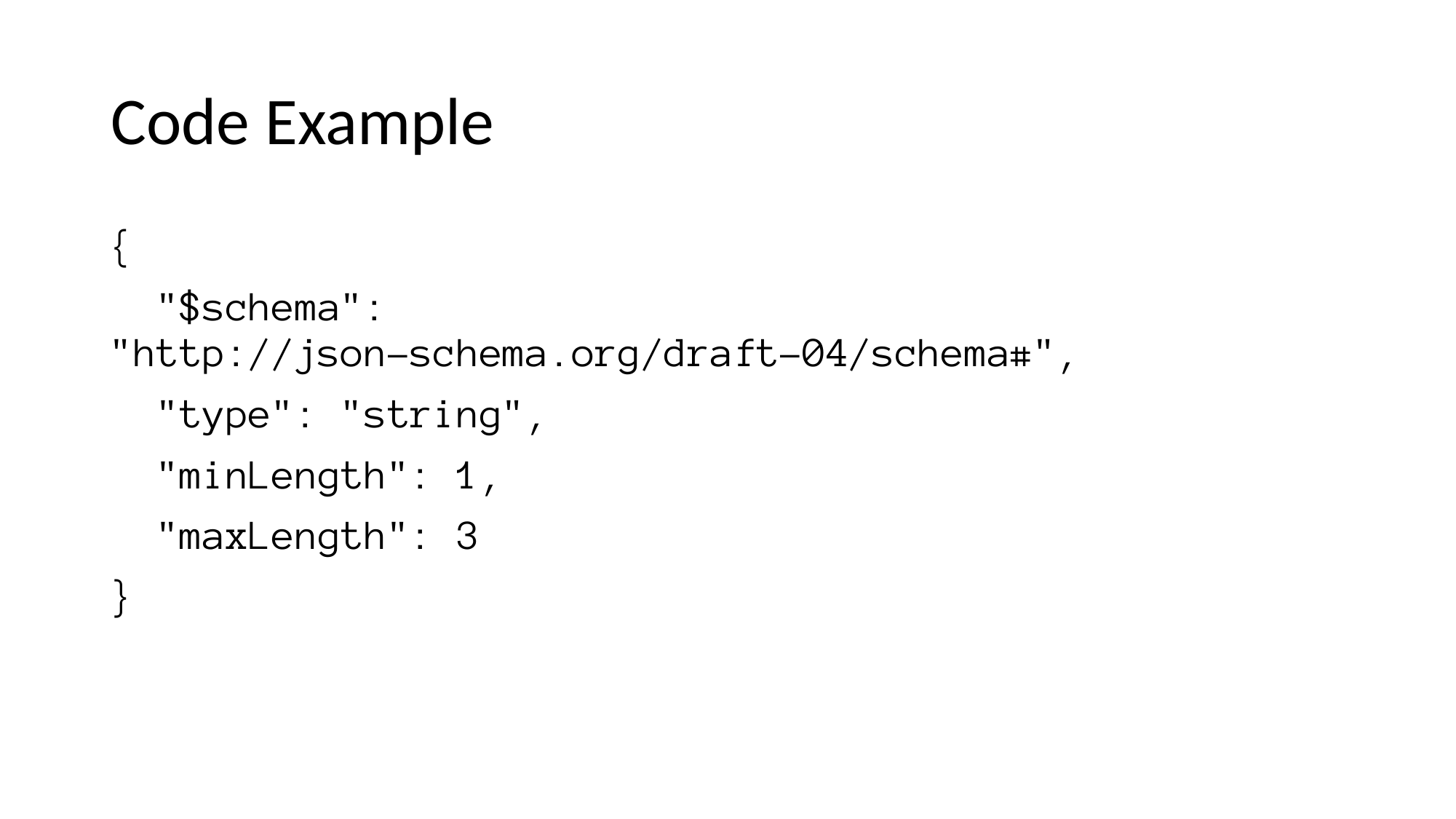

# Code Example
{
  "$schema": "http://json-schema.org/draft-04/schema#",
  "type": "string",
  "minLength": 1,
  "maxLength": 3
}